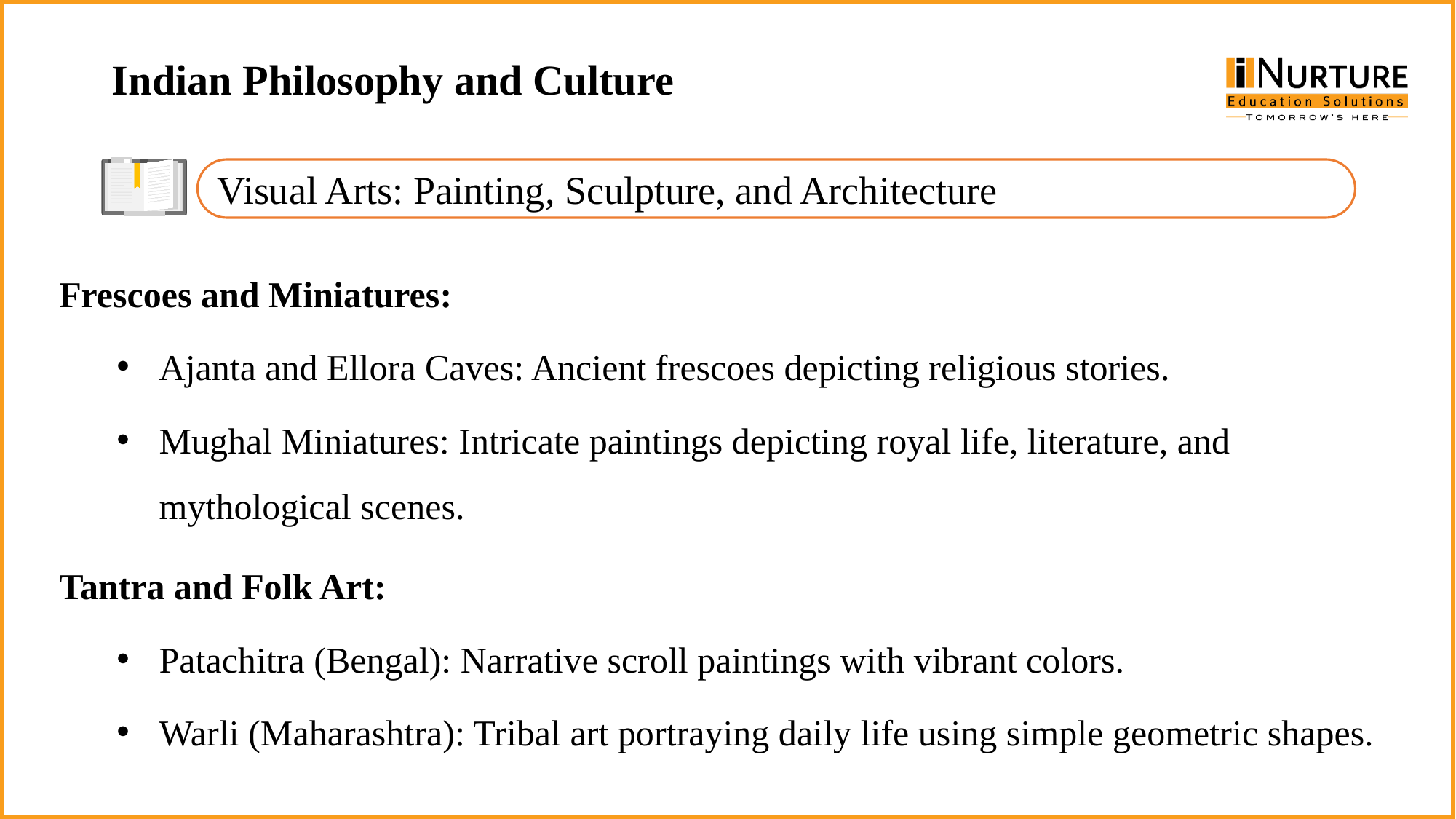

Indian Philosophy and Culture

Visual Arts: Painting, Sculpture, and Architecture

Frescoes and Miniatures:
Ajanta and Ellora Caves: Ancient frescoes depicting religious stories.
Mughal Miniatures: Intricate paintings depicting royal life, literature, and mythological scenes.
Tantra and Folk Art:
Patachitra (Bengal): Narrative scroll paintings with vibrant colors.
Warli (Maharashtra): Tribal art portraying daily life using simple geometric shapes.